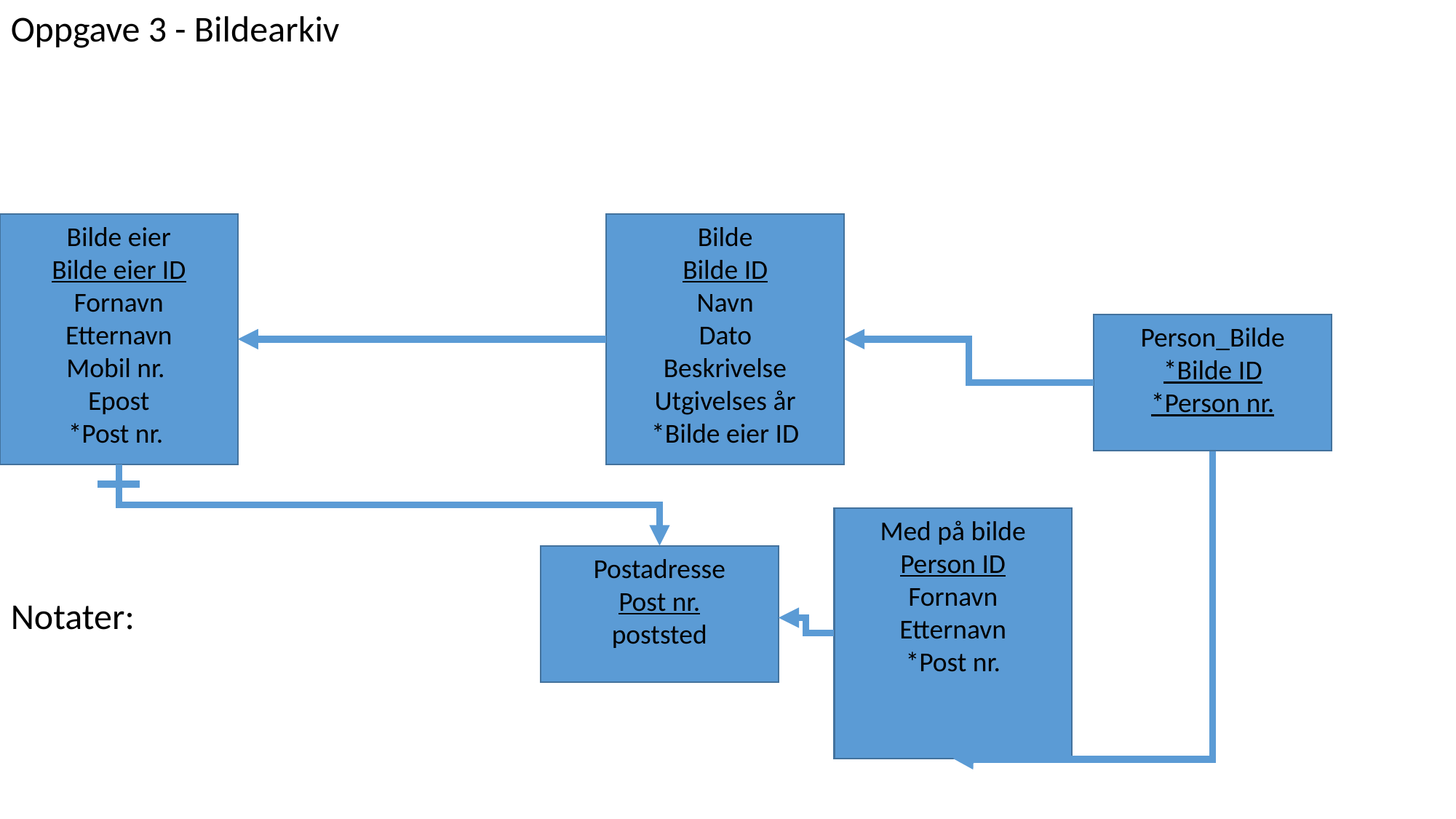

Oppgave 3 - Bildearkiv

Bilde eier
Bilde eier ID
Fornavn
Etternavn
Mobil nr.
Epost
*Post nr.

Bilde
Bilde ID
Navn
Dato
Beskrivelse
Utgivelses år
*Bilde eier ID
Person_Bilde
*Bilde ID
*Person nr.

Med på bilde
Person ID
Fornavn
Etternavn
*Post nr.
Postadresse
Post nr.
poststed

Notater: